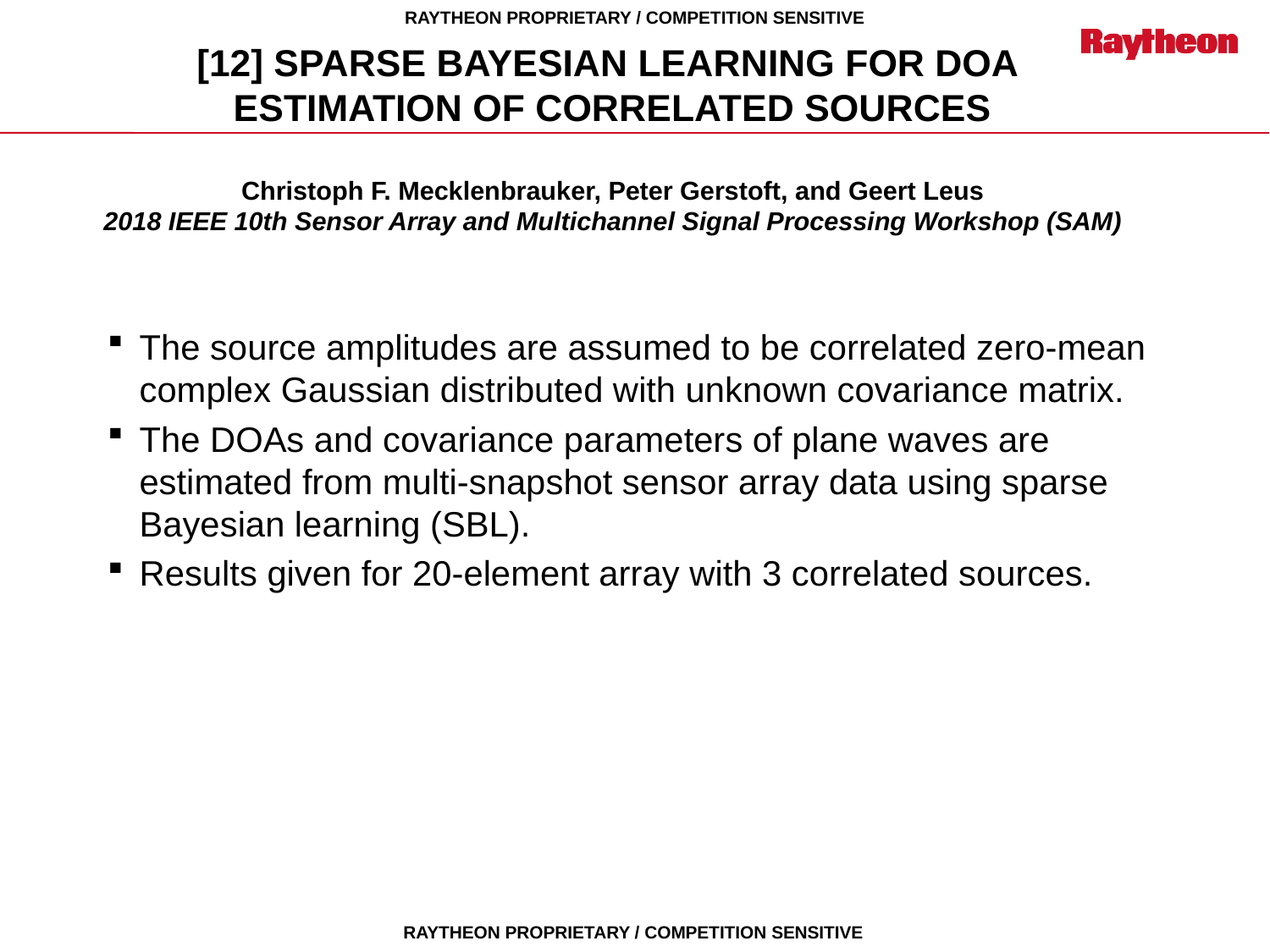

# [12] SPARSE BAYESIAN LEARNING FOR DOA ESTIMATION OF CORRELATED SOURCES Christoph F. Mecklenbrauker, Peter Gerstoft, and Geert Leus 2018 IEEE 10th Sensor Array and Multichannel Signal Processing Workshop (SAM)
The source amplitudes are assumed to be correlated zero-mean complex Gaussian distributed with unknown covariance matrix.
The DOAs and covariance parameters of plane waves are estimated from multi-snapshot sensor array data using sparse Bayesian learning (SBL).
Results given for 20-element array with 3 correlated sources.